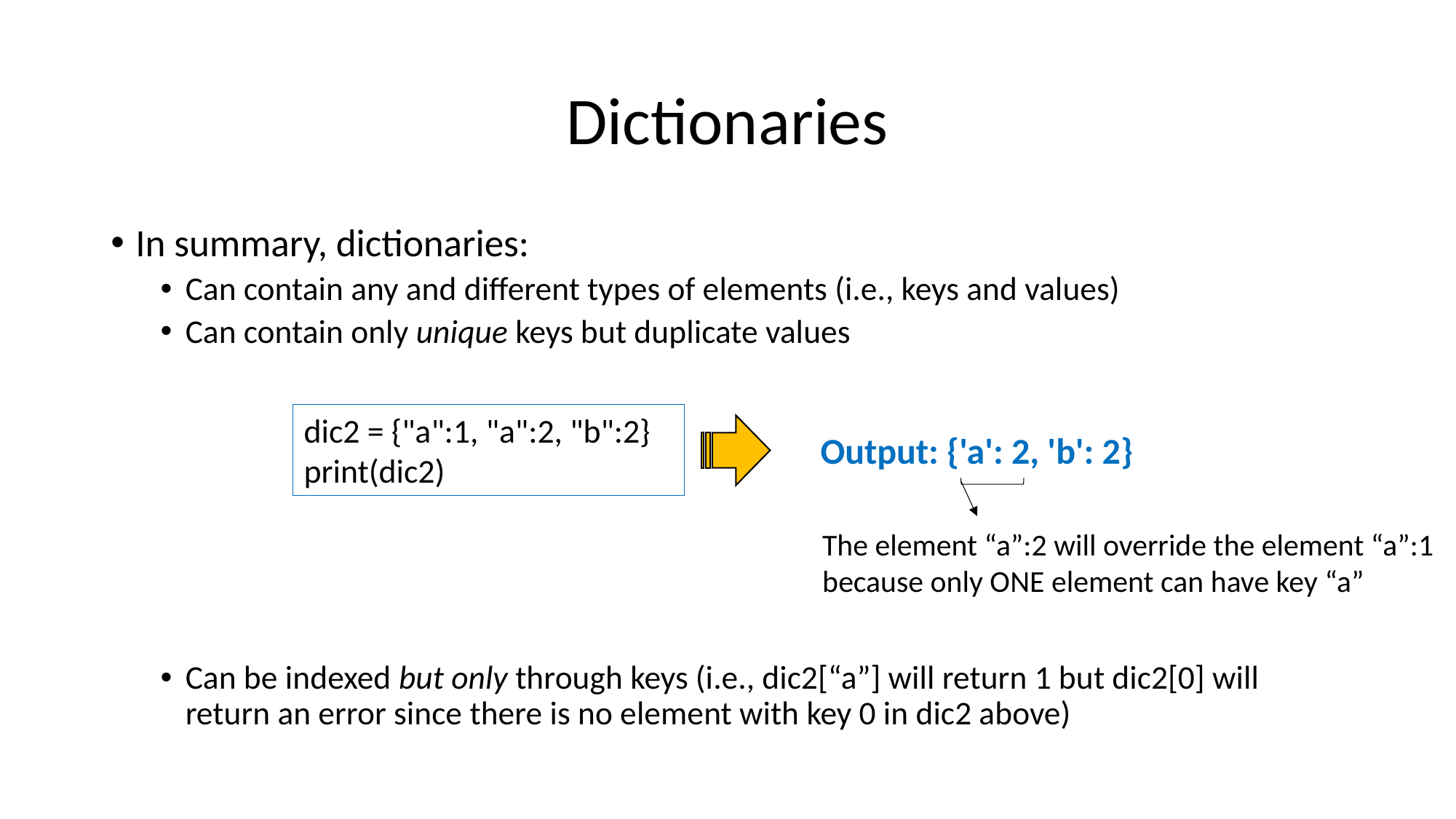

# Dictionaries
In summary, dictionaries:
Can contain any and different types of elements (i.e., keys and values)
Can contain only unique keys but duplicate values

Can be indexed but only through keys (i.e., dic2[“a”] will return 1 but dic2[0] will return an error since there is no element with key 0 in dic2 above)

dic2 = {"a":1, "a":2, "b":2}
print(dic2)

Output: {'a': 2, 'b': 2}

The element “a”:2 will override the element “a”:1
because only ONE element can have key “a”